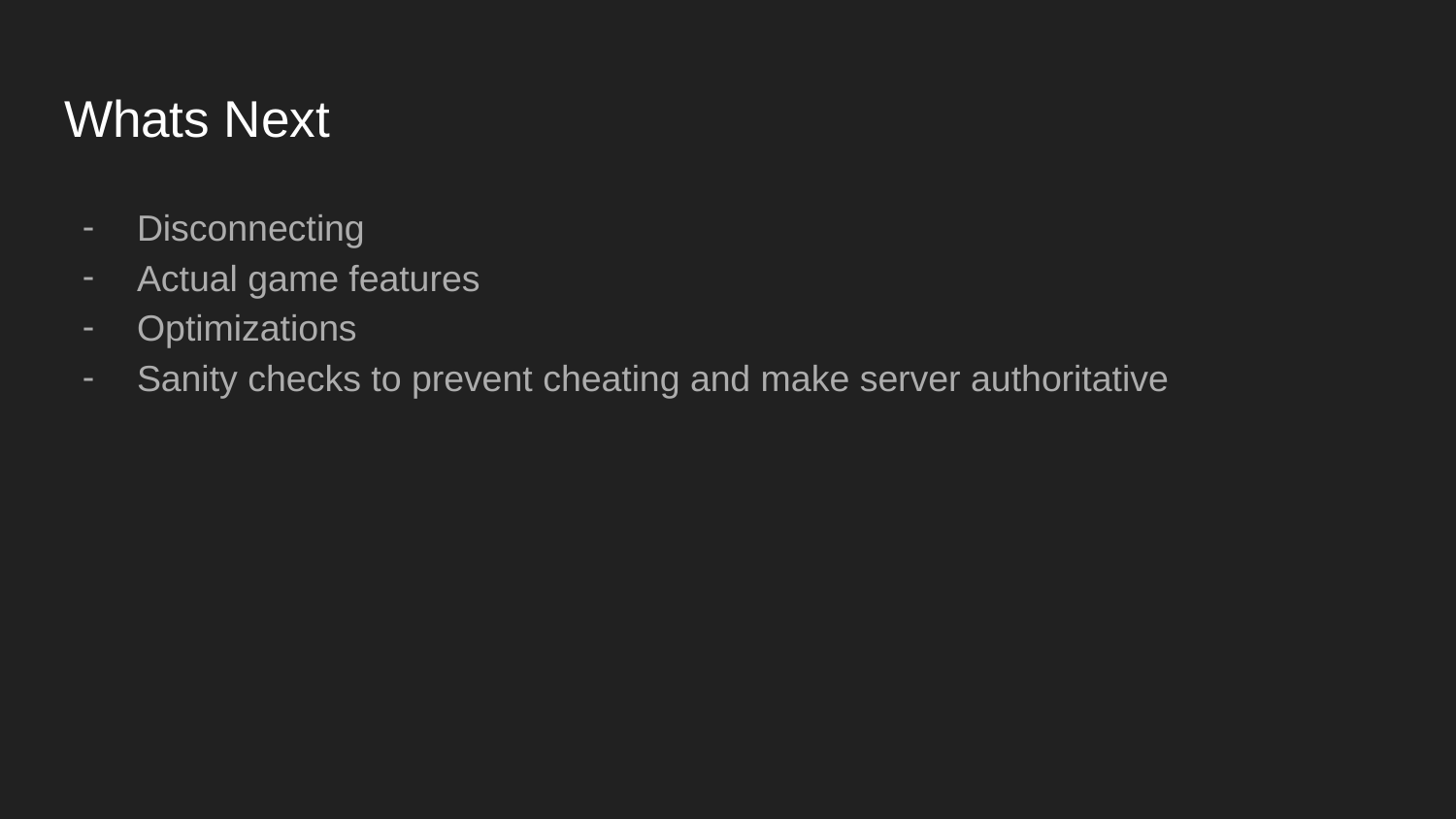

# Whats Next
Disconnecting
Actual game features
Optimizations
Sanity checks to prevent cheating and make server authoritative